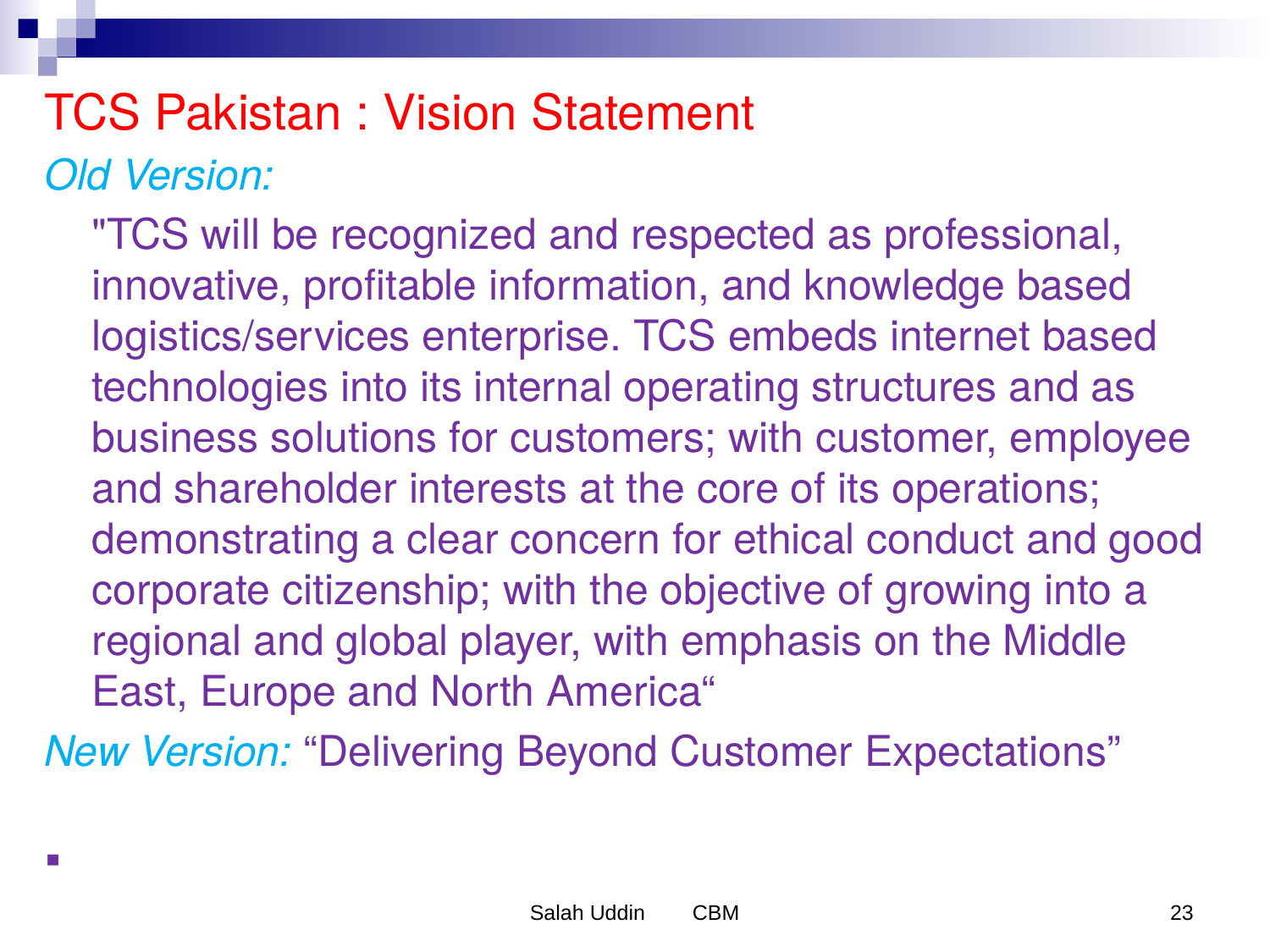

TCS Pakistan : Vision Statement
Old Version:
	"TCS will be recognized and respected as professional, innovative, profitable information, and knowledge based logistics/services enterprise. TCS embeds internet based technologies into its internal operating structures and as business solutions for customers; with customer, employee and shareholder interests at the core of its operations; demonstrating a clear concern for ethical conduct and good corporate citizenship; with the objective of growing into a regional and global player, with emphasis on the Middle East, Europe and North America“
New Version: “Delivering Beyond Customer Expectations”

Salah Uddin        CBM
23